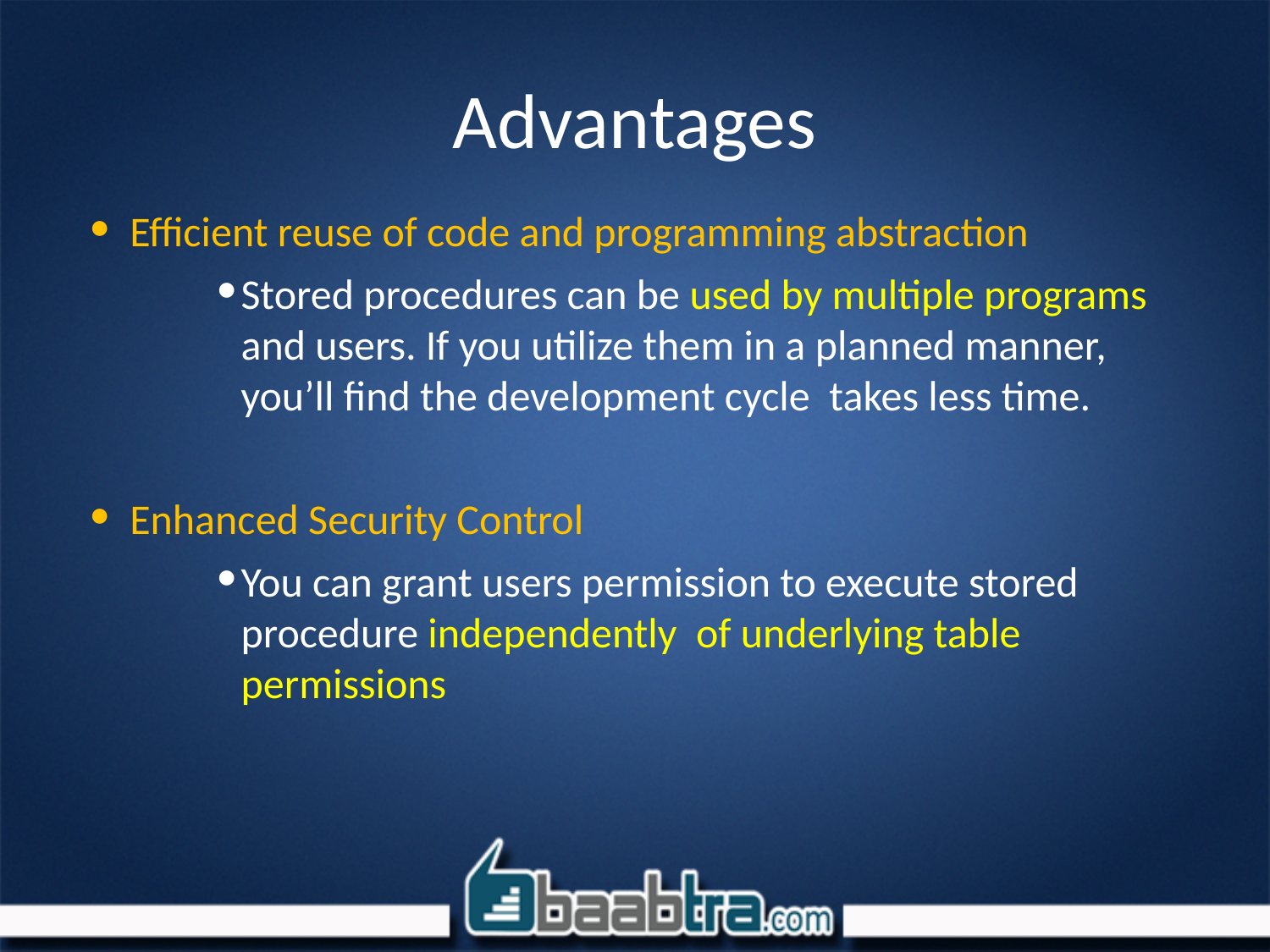

# Advantages
Efficient reuse of code and programming abstraction
Stored procedures can be used by multiple programs and users. If you utilize them in a planned manner, you’ll find the development cycle  takes less time.

Enhanced Security Control
You can grant users permission to execute stored procedure independently  of underlying table permissions